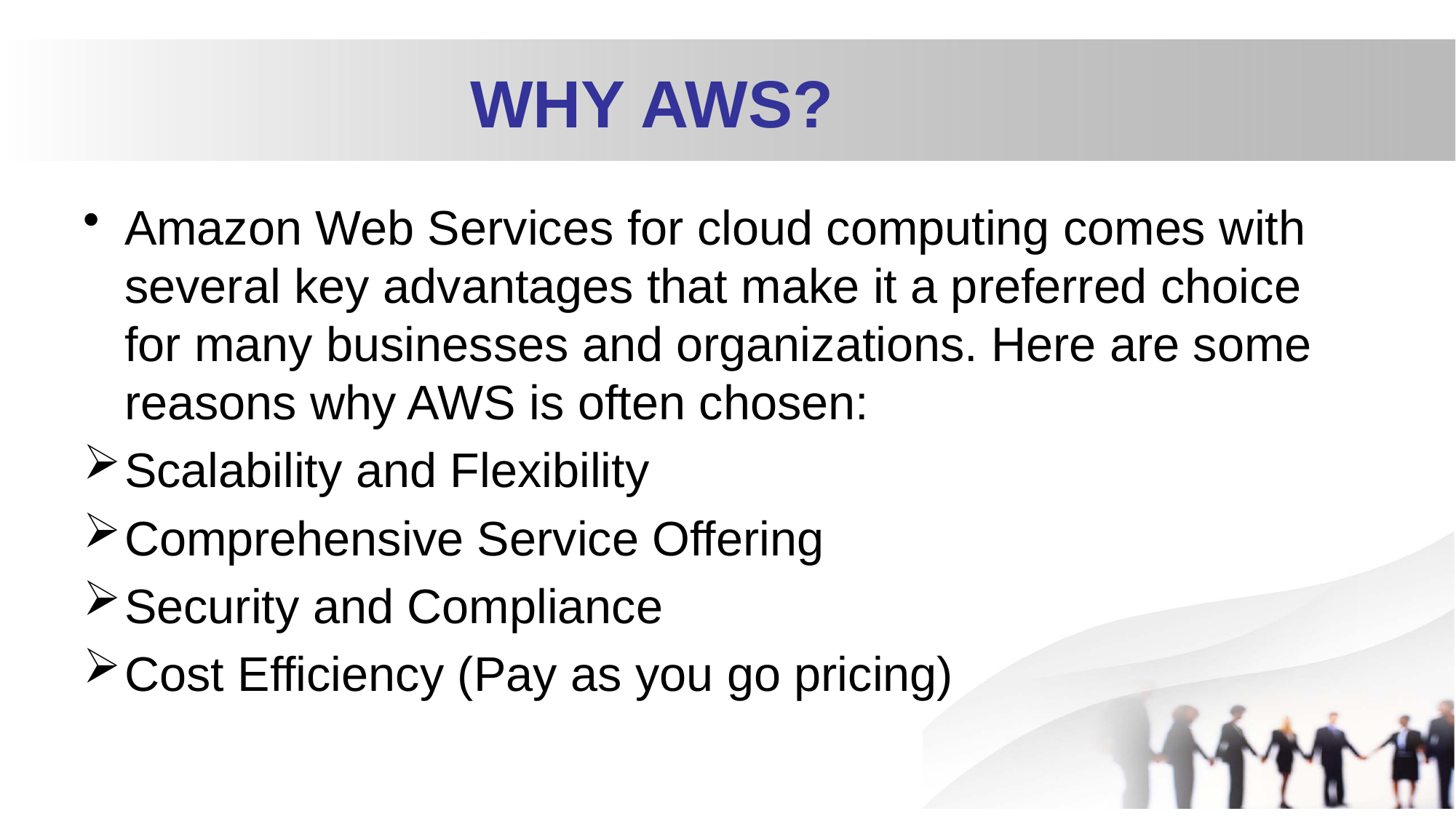

# WHY AWS?
Amazon Web Services for cloud computing comes with several key advantages that make it a preferred choice for many businesses and organizations. Here are some reasons why AWS is often chosen:
Scalability and Flexibility
Comprehensive Service Offering
Security and Compliance
Cost Efficiency (Pay as you go pricing)